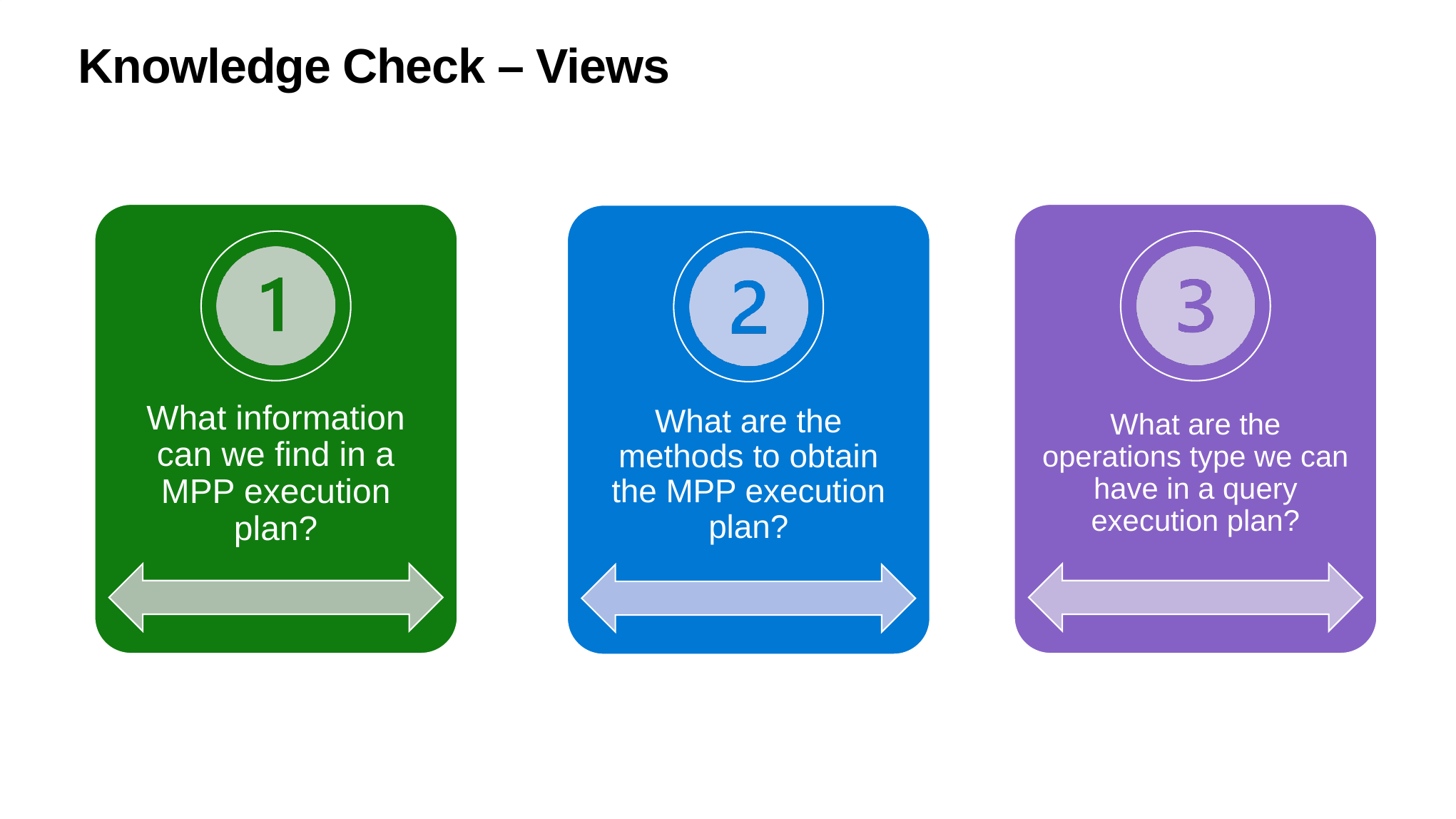

# Knowledge Check – Views
What information can we find in a MPP execution plan?
What are the operations type we can have in a query execution plan?
What are the methods to obtain the MPP execution plan?